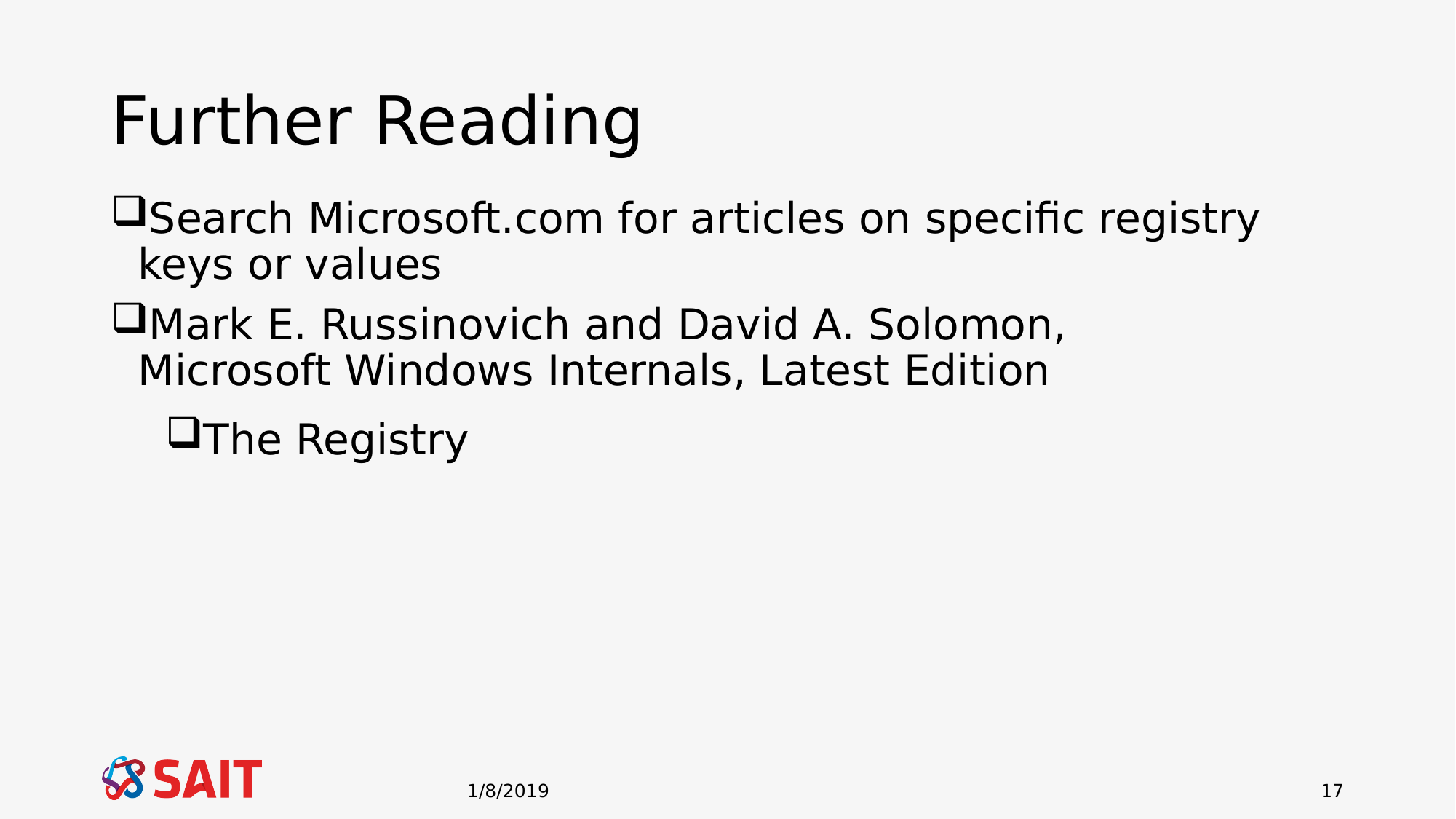

# Further Reading
Search Microsoft.com for articles on specific registry keys or values
Mark E. Russinovich and David A. Solomon,
Microsoft Windows Internals, Latest Edition
The Registry
1/8/2019
17